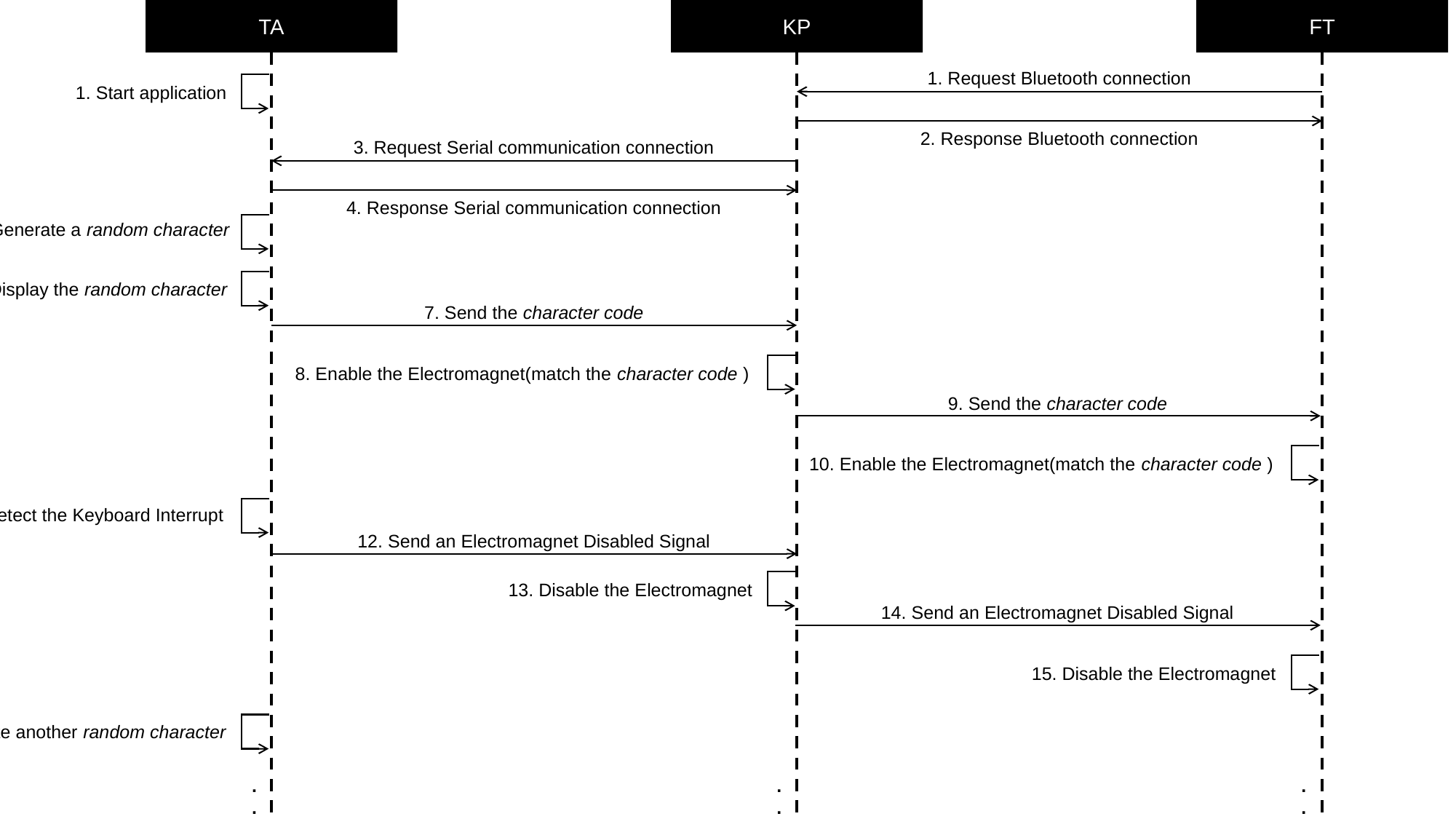

TA
KP
FT
1. Request Bluetooth connection

1. Start application
2. Response Bluetooth connection
3. Request Serial communication connection
4. Response Serial communication connection
5. Generate a random character

6. Display the random character
7. Send the character code

8. Enable the Electromagnet(match the character code )
9. Send the character code

10. Enable the Electromagnet(match the character code )
11. Detect the Keyboard Interrupt

12. Send an Electromagnet Disabled Signal

13. Disable the Electromagnet
14. Send an Electromagnet Disabled Signal

15. Disable the Electromagnet

16. Generate another random character
.
.
.
.
.
.
.
.
.